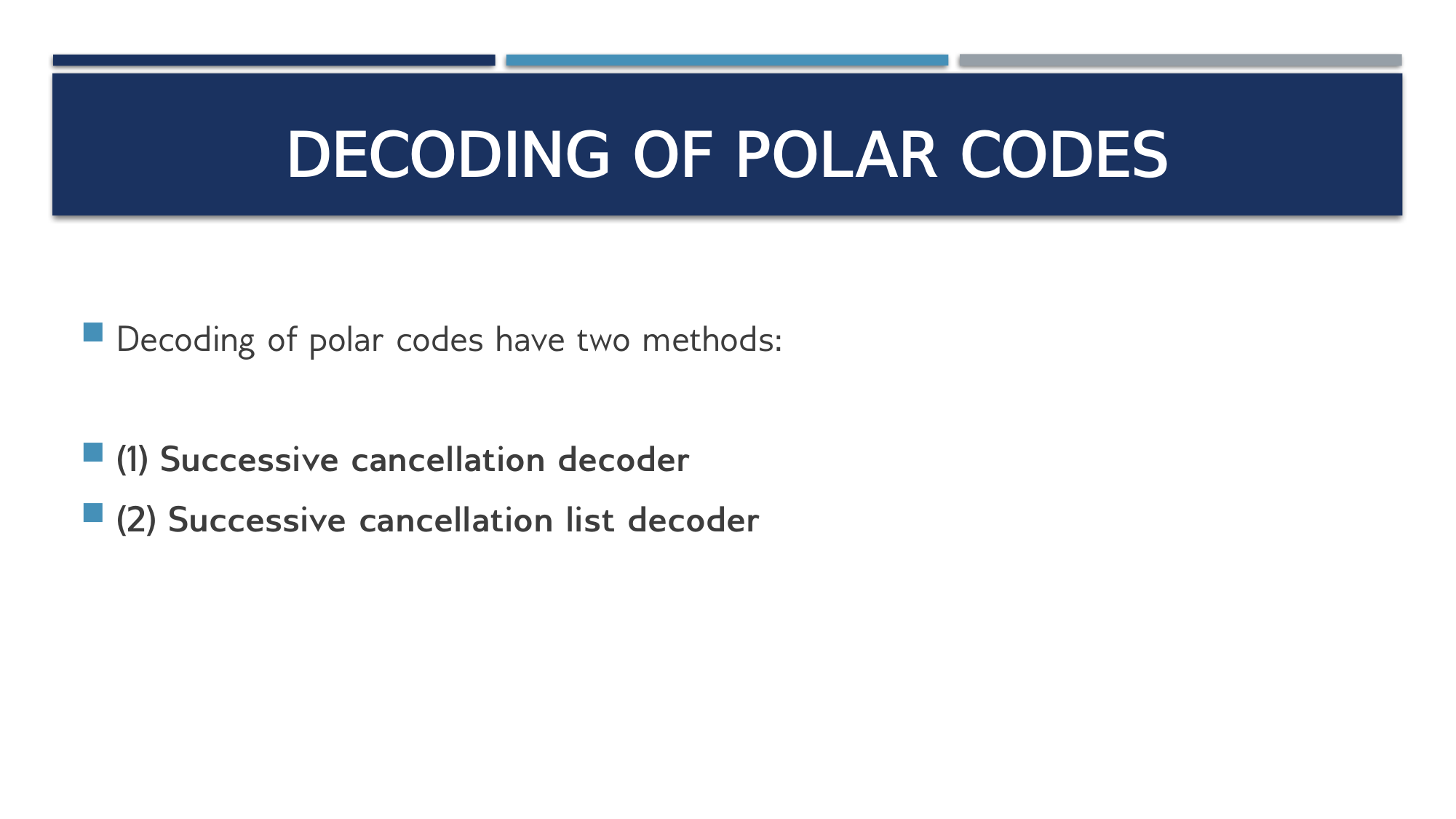

# Decoding of Polar Codes

Decoding of polar codes have two methods:

(1) Successive cancellation decoder
(2) Successive cancellation list decoder